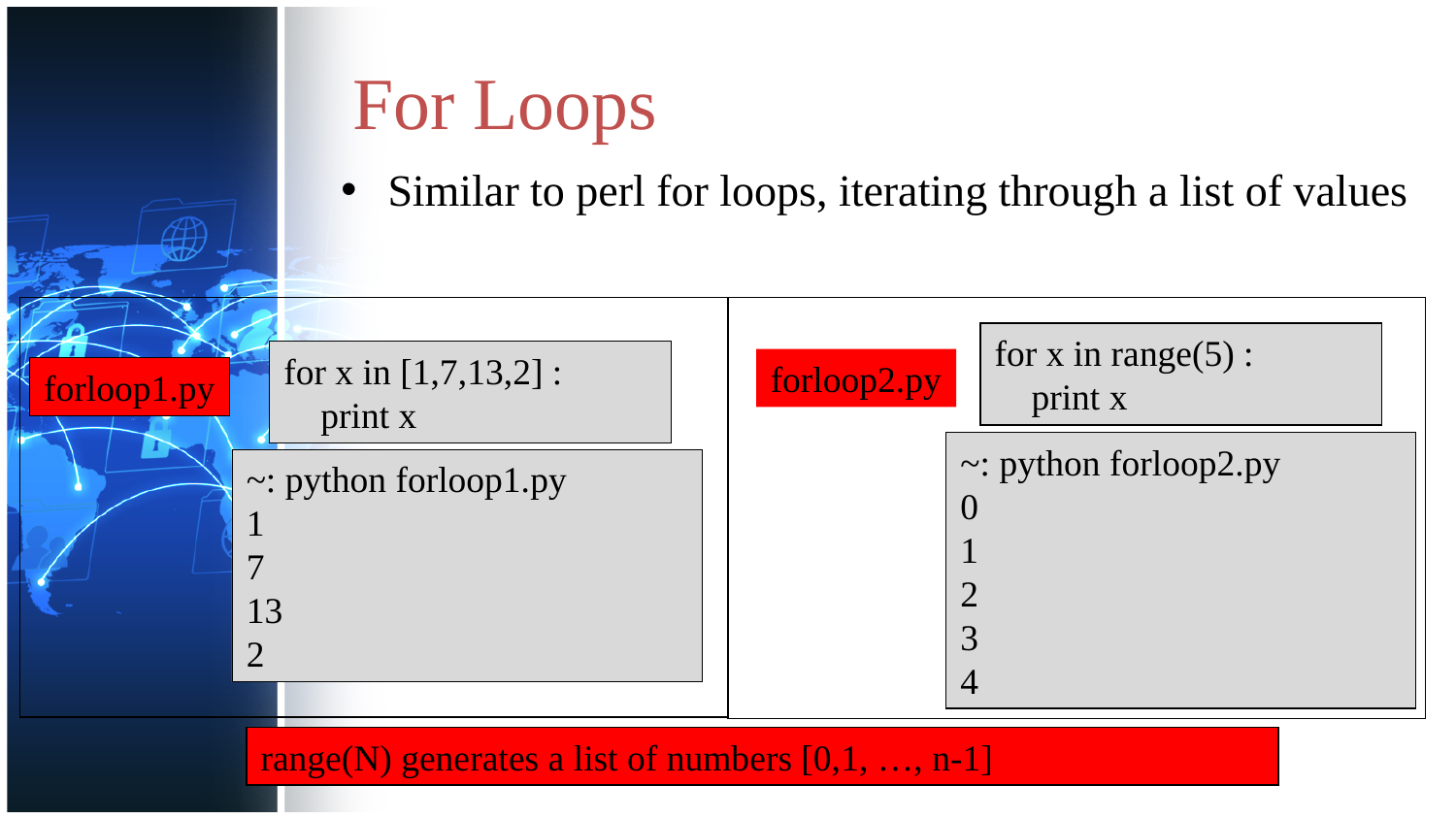

# For Loops
Similar to perl for loops, iterating through a list of values

for x in range(5) :
    print x
for x in [1,7,13,2] :
    print x
forloop1.py
~: python forloop1.py
1
7
13
2
forloop2.py
~: python forloop2.py
0
1
2
3
4
range(N) generates a list of numbers [0,1, …, n-1]